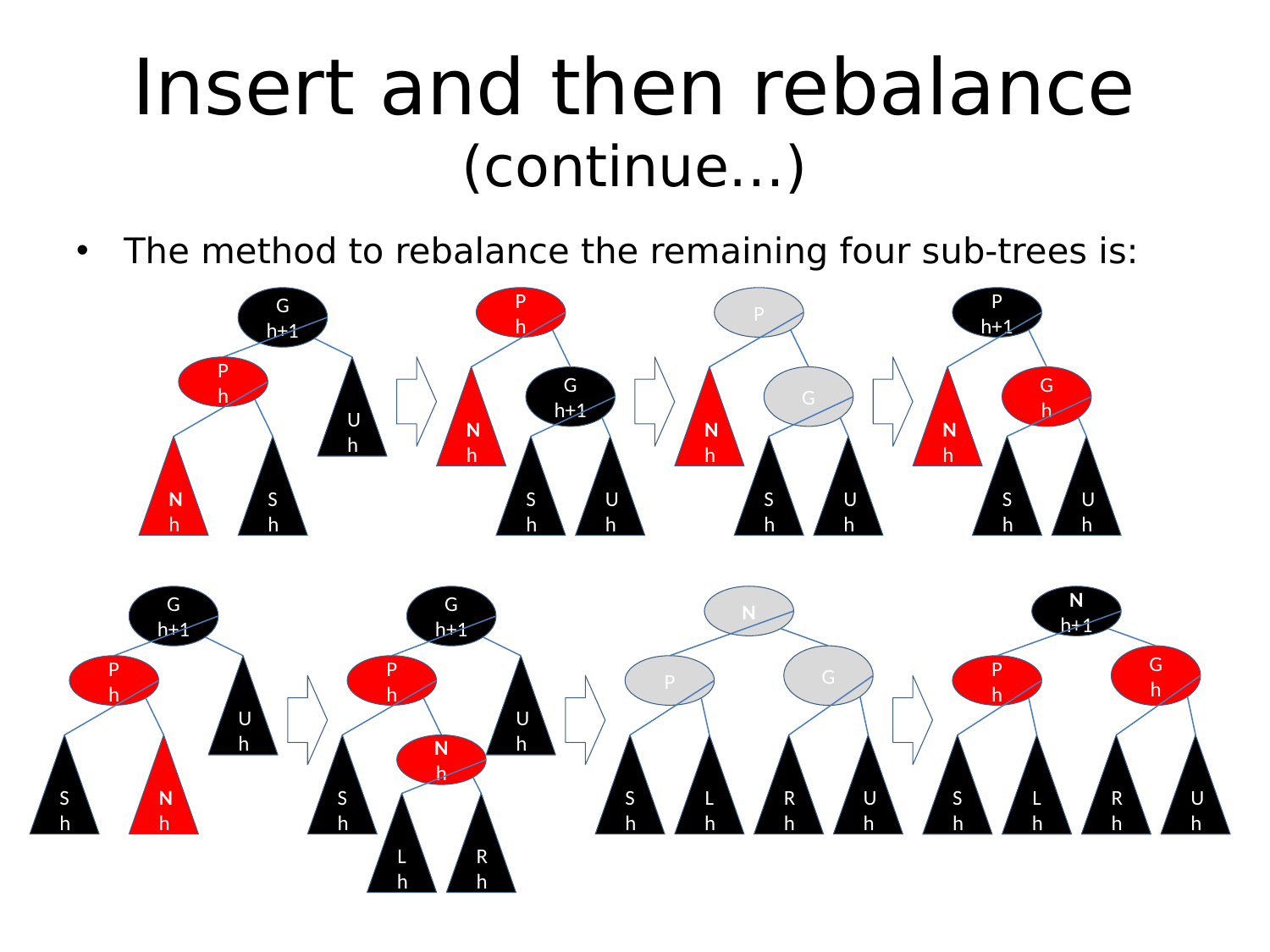

# Insert and then rebalance (continue…)
The method to rebalance the remaining four sub-trees is:

G
h+1
P
h
P
P
h+1
P
h
U
h

N
h
G
h+1
N
h
G
N
h
G
h
N
h
S
h
S
h
U
h
S
h
U
h
S
h
U
h
N
G
h+1
G
h+1
N
h+1
G
G
h
P
h
U
h
P
h
U
h
P
P
h

S
h
N
h
S
h
N
h
S
h
L
h
R
h
U
h
S
h
L
h
R
h
U
h
L
h
R
h